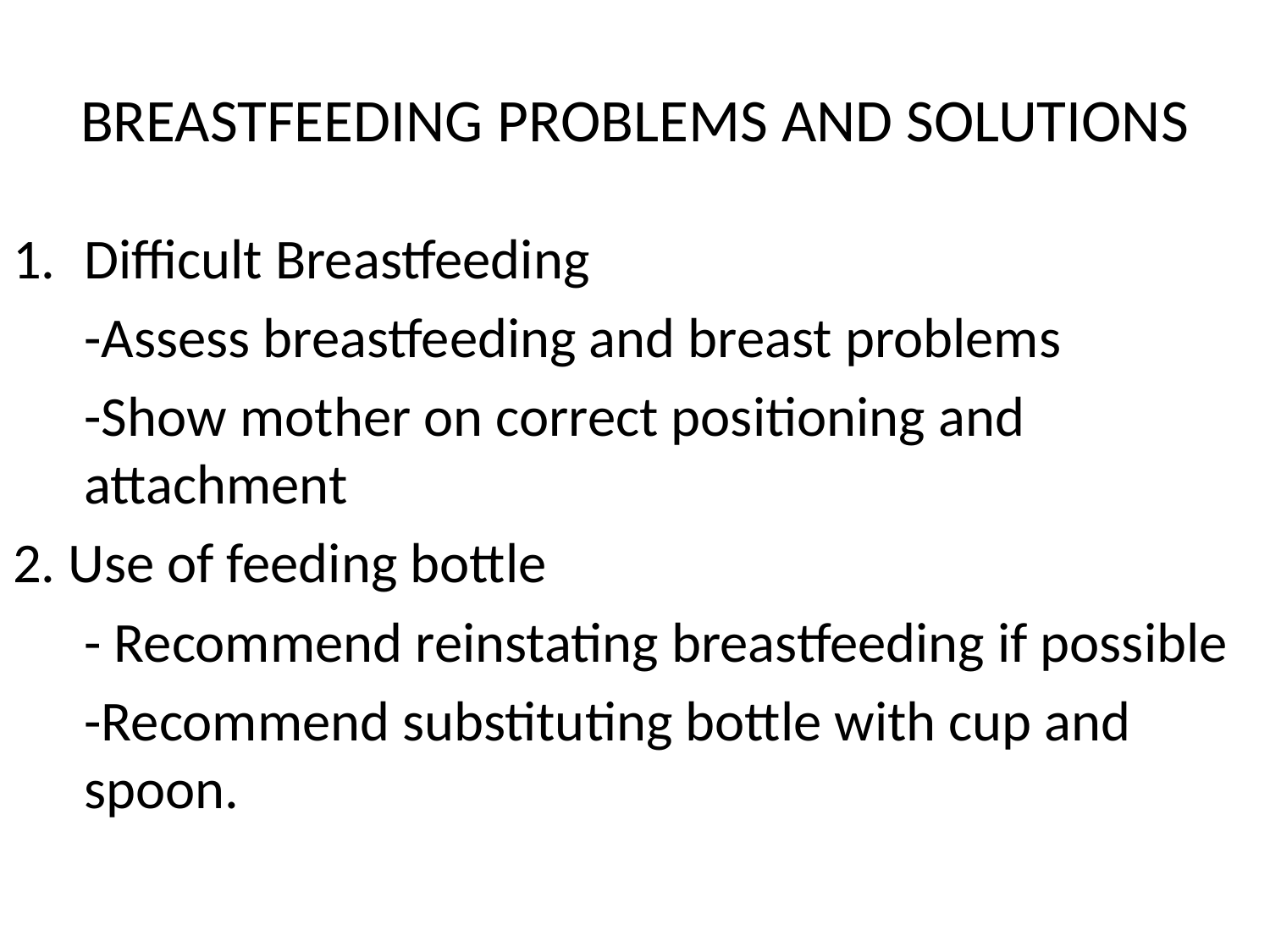

# BREASTFEEDING PROBLEMS AND SOLUTIONS
Difficult Breastfeeding
	-Assess breastfeeding and breast problems
	-Show mother on correct positioning and attachment
2. Use of feeding bottle
	- Recommend reinstating breastfeeding if possible
	-Recommend substituting bottle with cup and spoon.